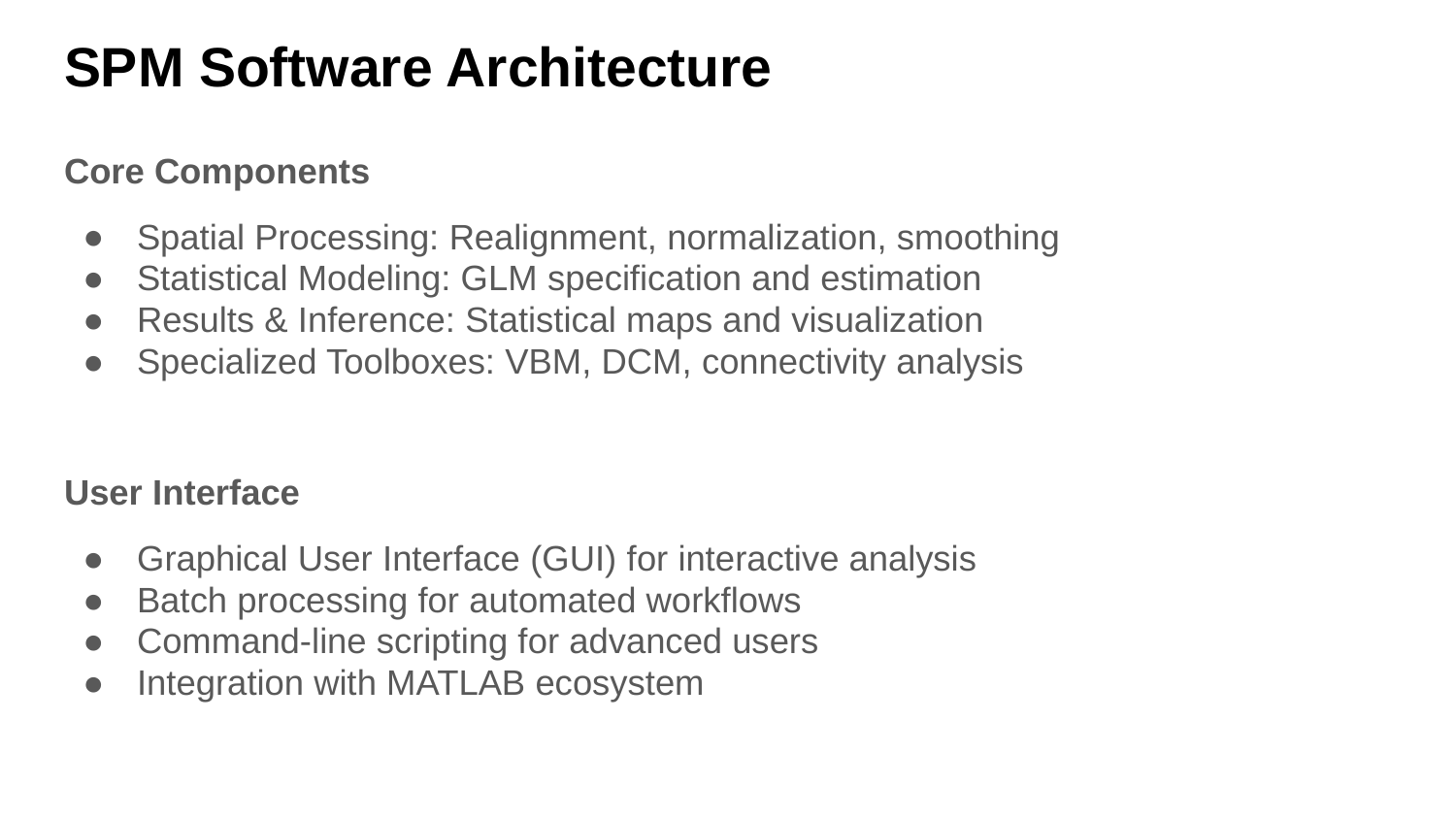

# SPM Software Architecture

Core Components
Spatial Processing: Realignment, normalization, smoothing
Statistical Modeling: GLM specification and estimation
Results & Inference: Statistical maps and visualization
Specialized Toolboxes: VBM, DCM, connectivity analysis

User Interface
Graphical User Interface (GUI) for interactive analysis
Batch processing for automated workflows
Command-line scripting for advanced users
Integration with MATLAB ecosystem